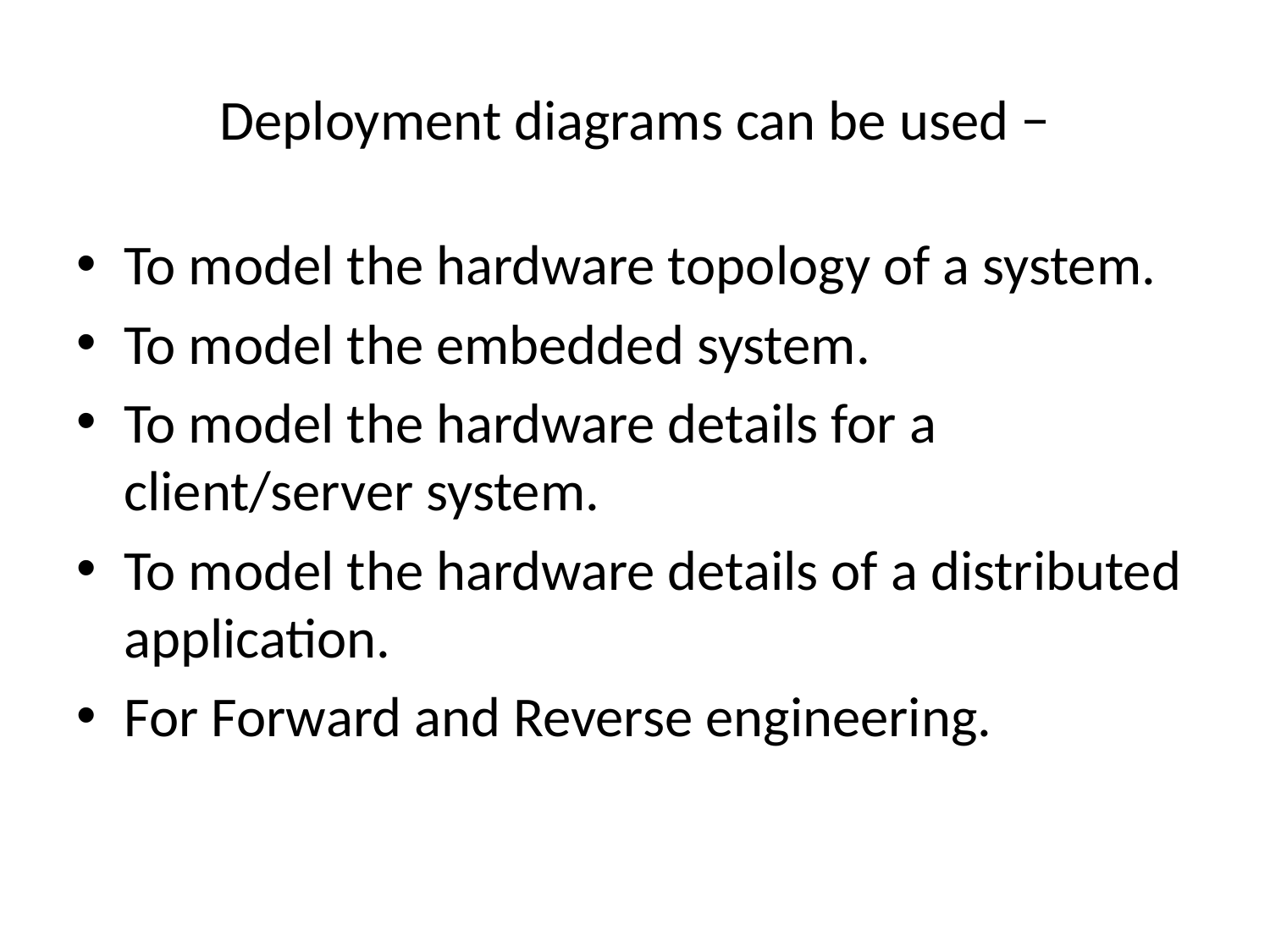

# Deployment diagrams can be used −
To model the hardware topology of a system.
To model the embedded system.
To model the hardware details for a client/server system.
To model the hardware details of a distributed application.
For Forward and Reverse engineering.